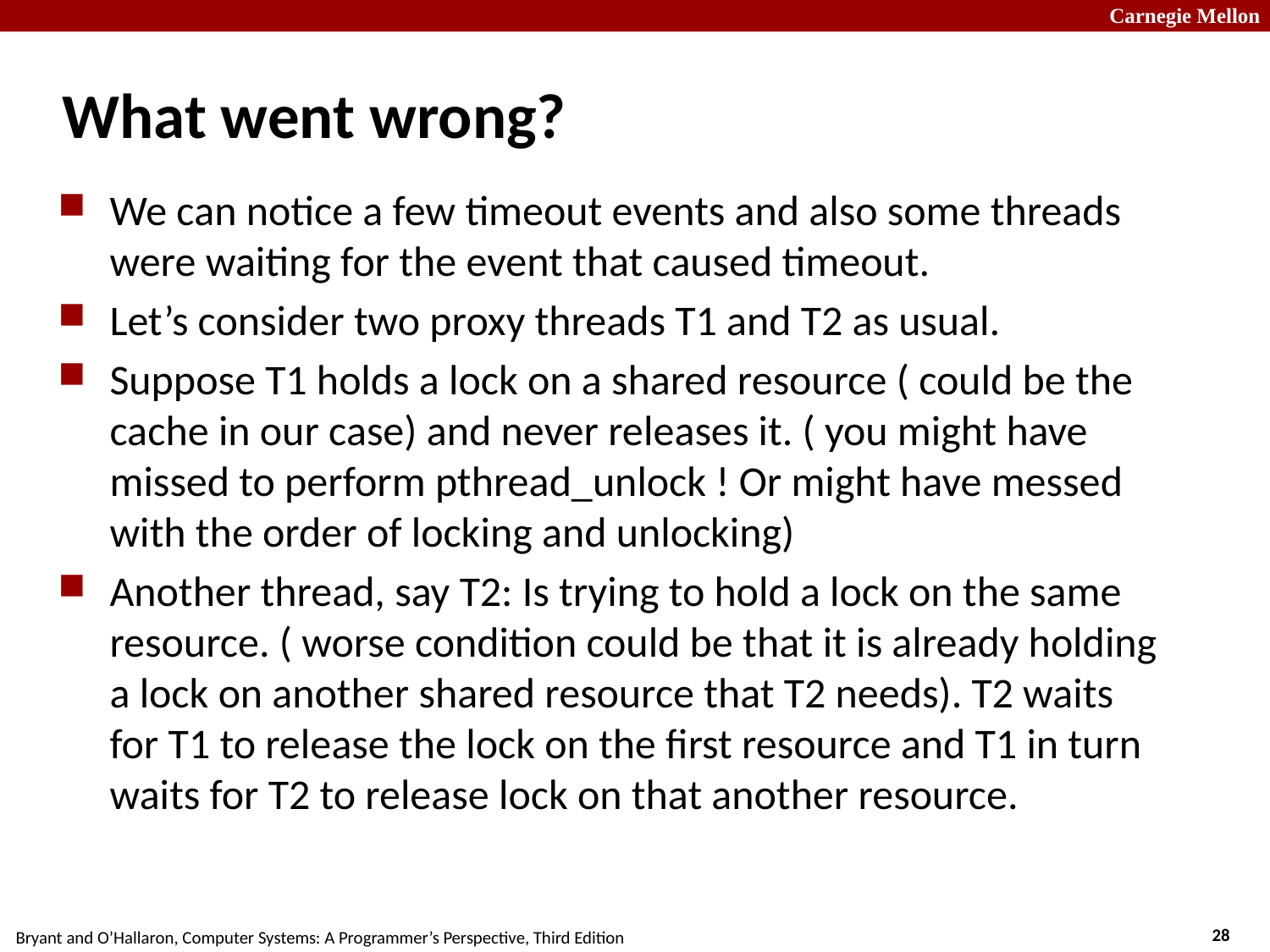

What went wrong?
We can notice a few timeout events and also some threads were waiting for the event that caused timeout.
Let’s consider two proxy threads T1 and T2 as usual.
Suppose T1 holds a lock on a shared resource ( could be the cache in our case) and never releases it. ( you might have missed to perform pthread_unlock ! Or might have messed with the order of locking and unlocking)
Another thread, say T2: Is trying to hold a lock on the same resource. ( worse condition could be that it is already holding a lock on another shared resource that T2 needs). T2 waits for T1 to release the lock on the first resource and T1 in turn waits for T2 to release lock on that another resource.